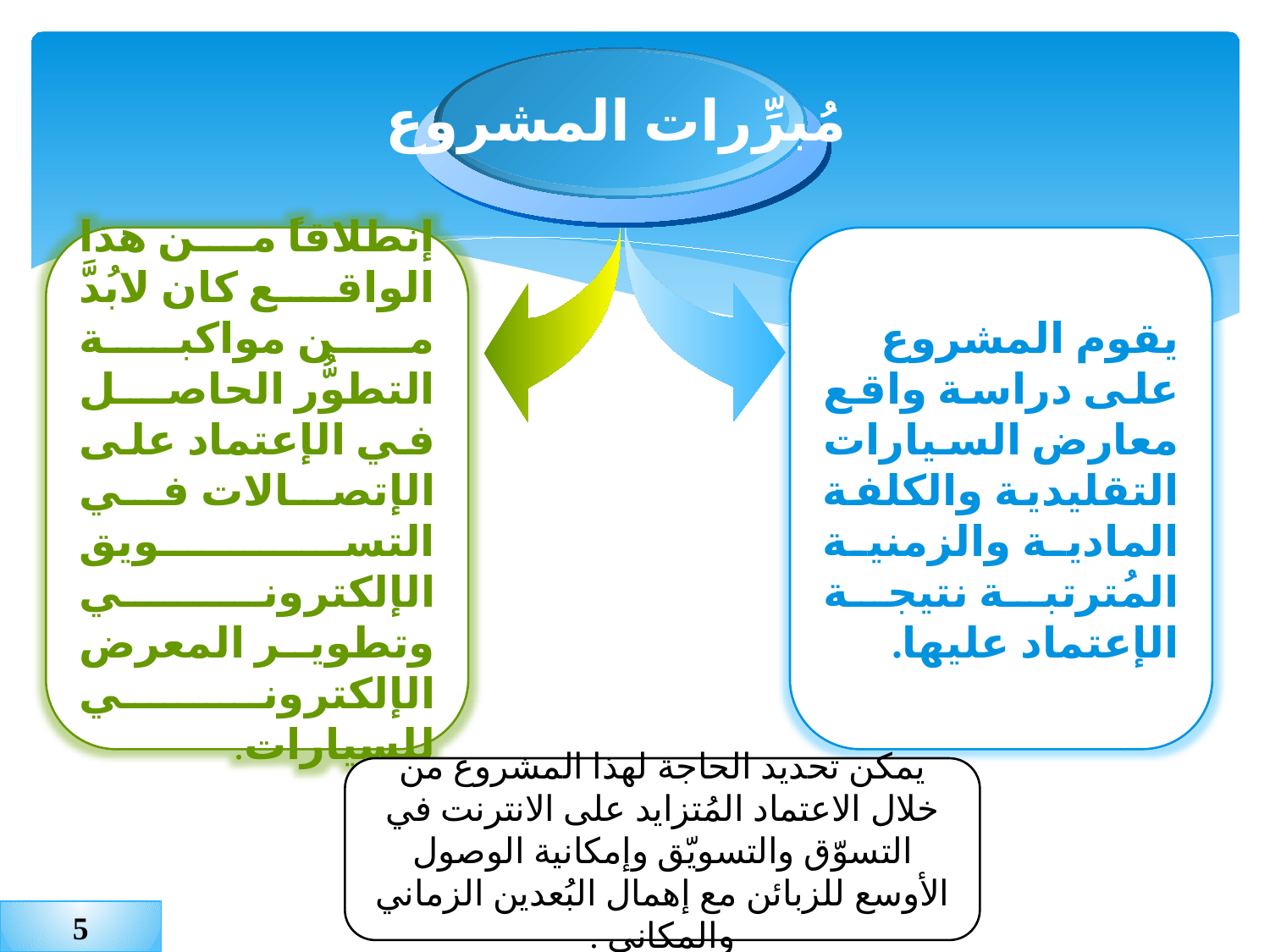

مُبرِّرات المشروع

إنطلاقاً من هذا الواقع كان لابُدَّ من مواكبة التطوُّر الحاصل في الإعتماد على الإتصالات في التسويق الإلكتروني وتطوير المعرض الإلكتروني للسيارات.

يقوم المشروع على دراسة واقع معارض السيارات التقليدية والكلفة المادية والزمنية المُترتبة نتيجة الإعتماد عليها.
يمكن تحديد الحاجة لهذا المشروع من خلال الاعتماد المُتزايد على الانترنت في التسوّق والتسويّق وإمكانية الوصول الأوسع للزبائن مع إهمال البُعدين الزماني والمكاني .
5